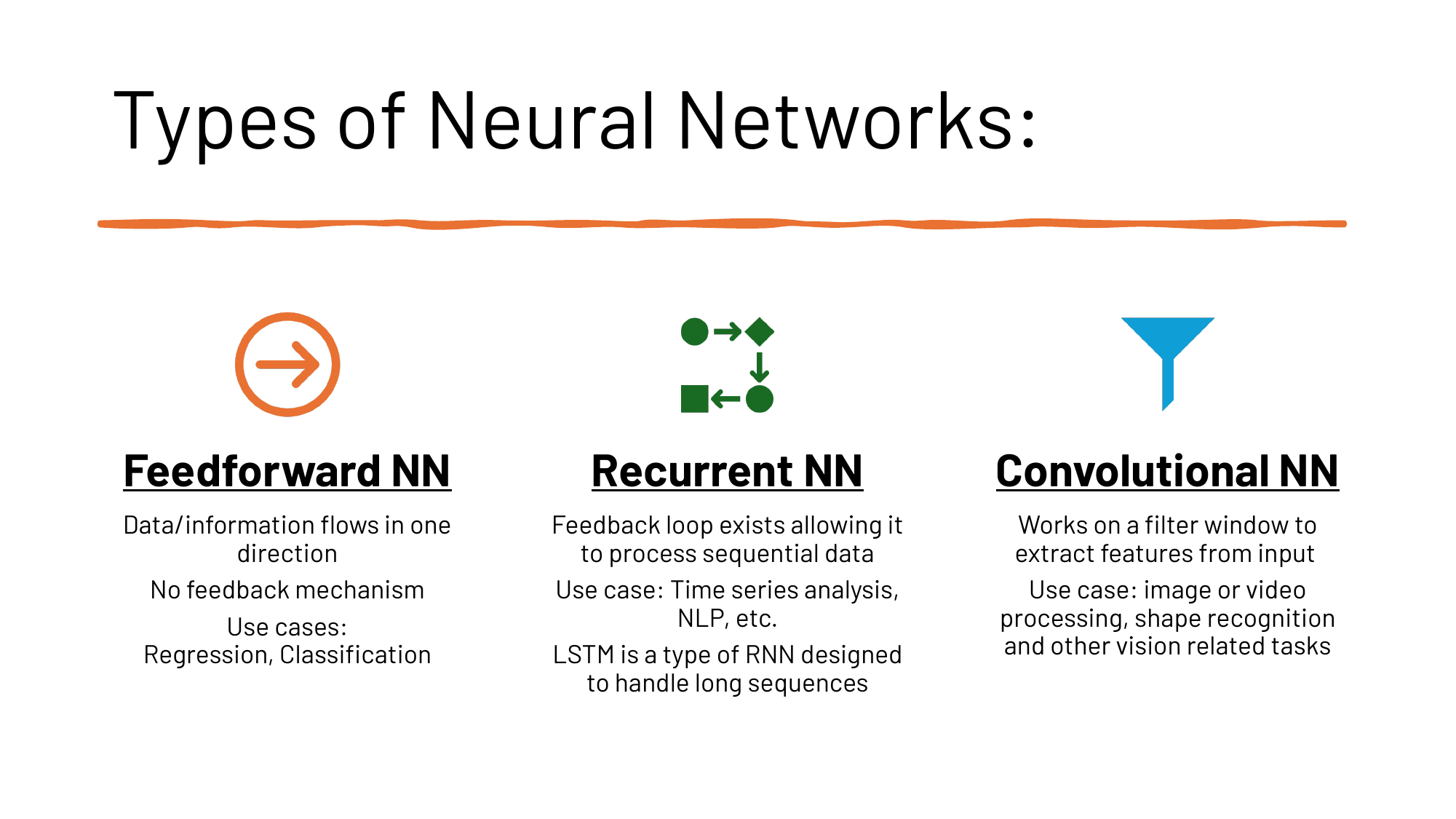

# Types of Neural Networks:

Feedforward NN
Data/information flows in one direction
No feedback mechanism
Use cases: Regression, Classification
Recurrent NN
Feedback loop exists allowing it to process sequential data
Use case: Time series analysis, NLP, etc.
LSTM is a type of RNN designed to handle long sequences
Convolutional NN
Works on a filter window to extract features from input
Use case: image or video processing, shape recognition and other vision related tasks